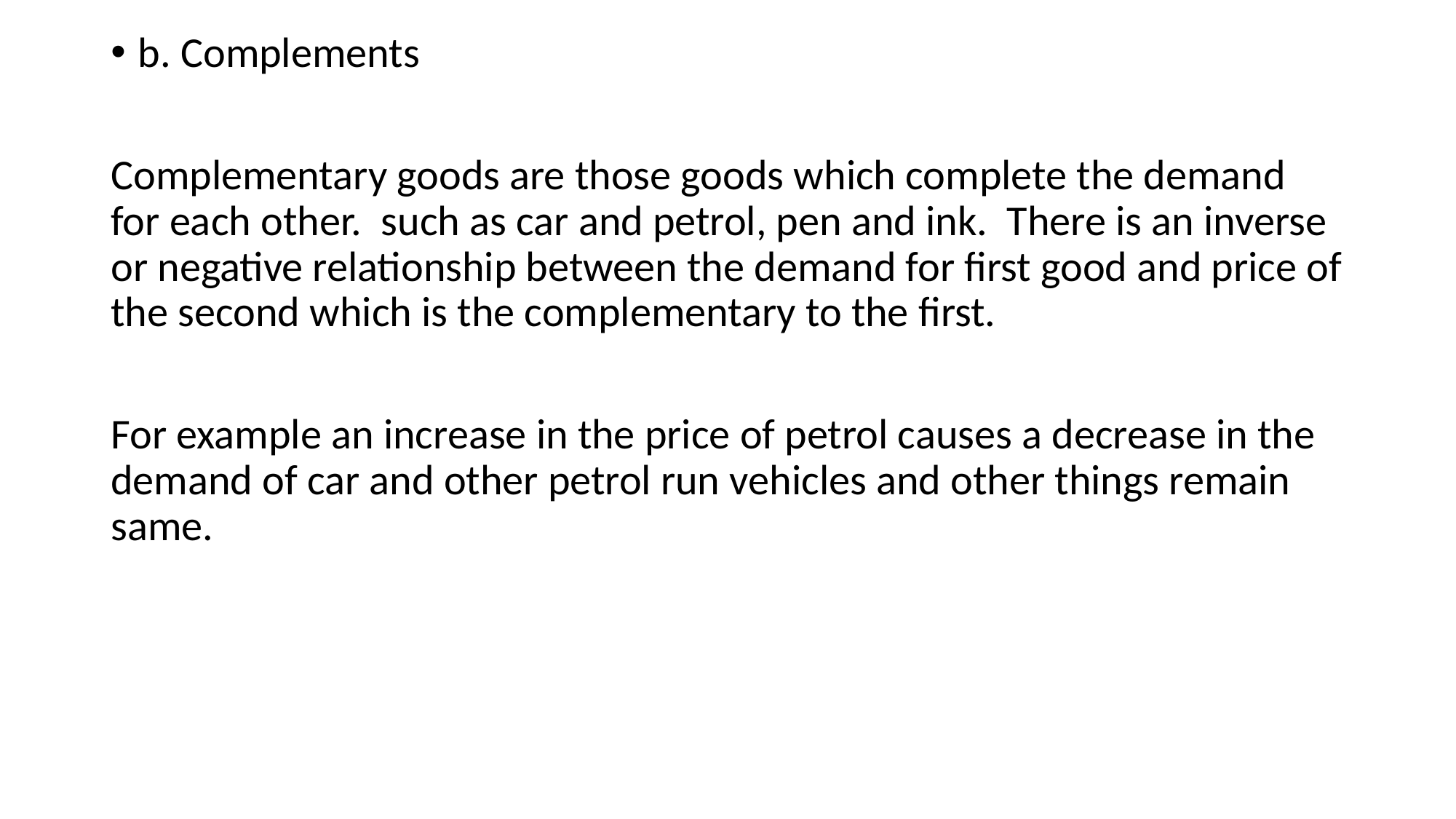

b. Complements

Complementary goods are those goods which complete the demand for each other.  such as car and petrol, pen and ink.  There is an inverse or negative relationship between the demand for first good and price of the second which is the complementary to the first.

For example an increase in the price of petrol causes a decrease in the demand of car and other petrol run vehicles and other things remain same.